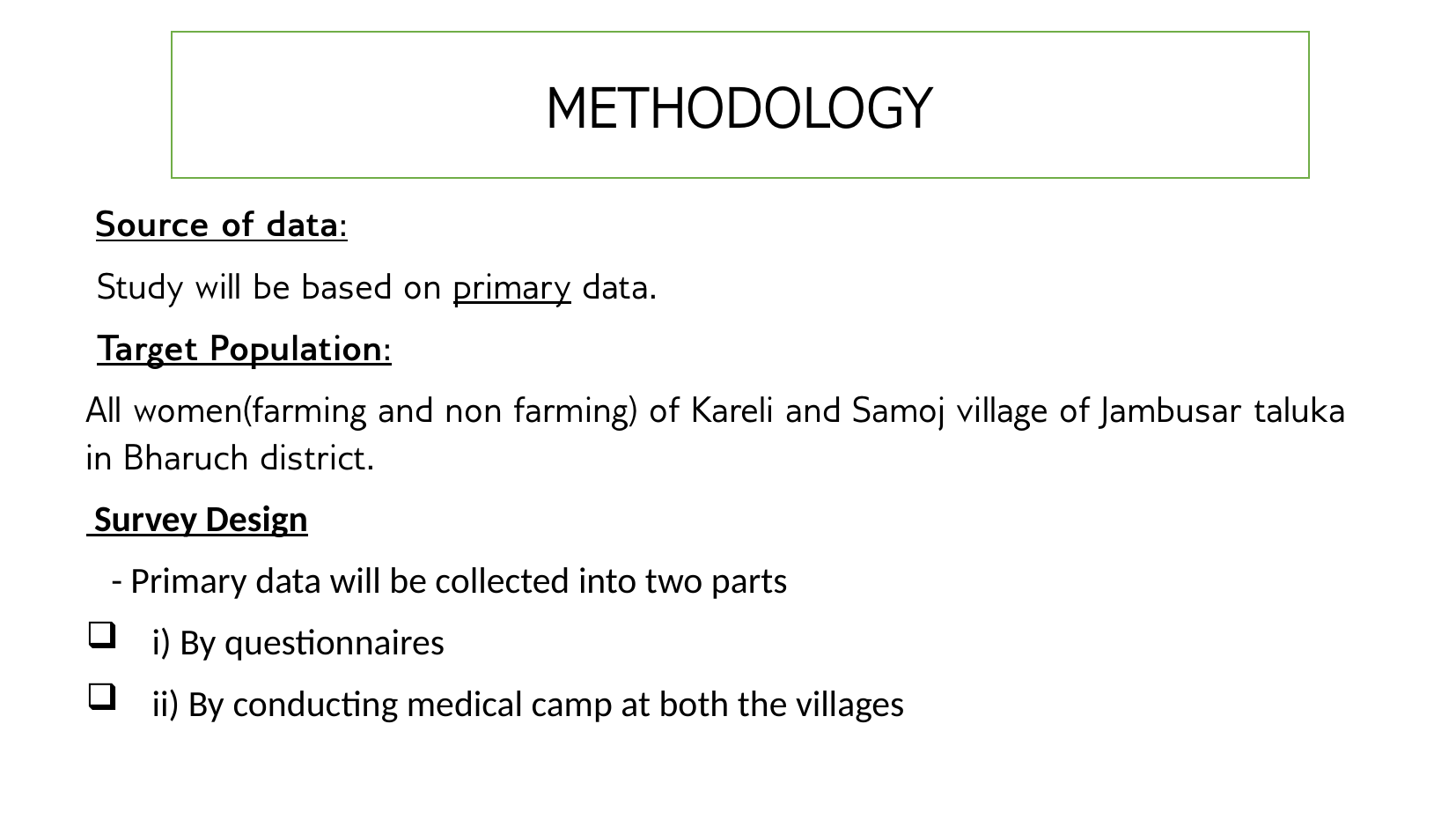

METHODOLOGY
 Source of data:
 Study will be based on primary data.
 Target Population:
All women(farming and non farming) of Kareli and Samoj village of Jambusar taluka in Bharuch district.
 Survey Design
   - Primary data will be collected into two parts
i) By questionnaires
ii) By conducting medical camp at both the villages